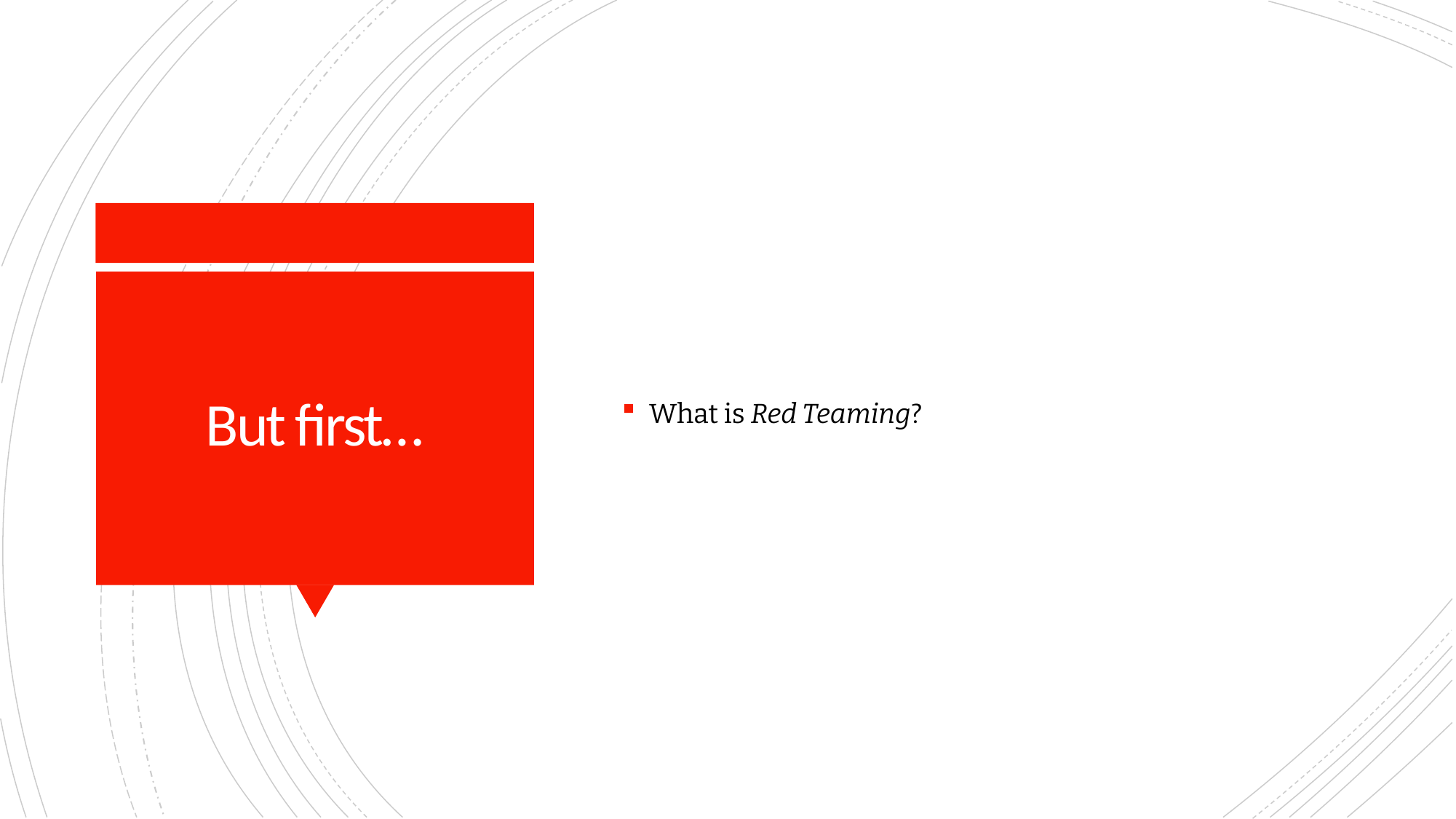

What is Red Teaming?
# But first…